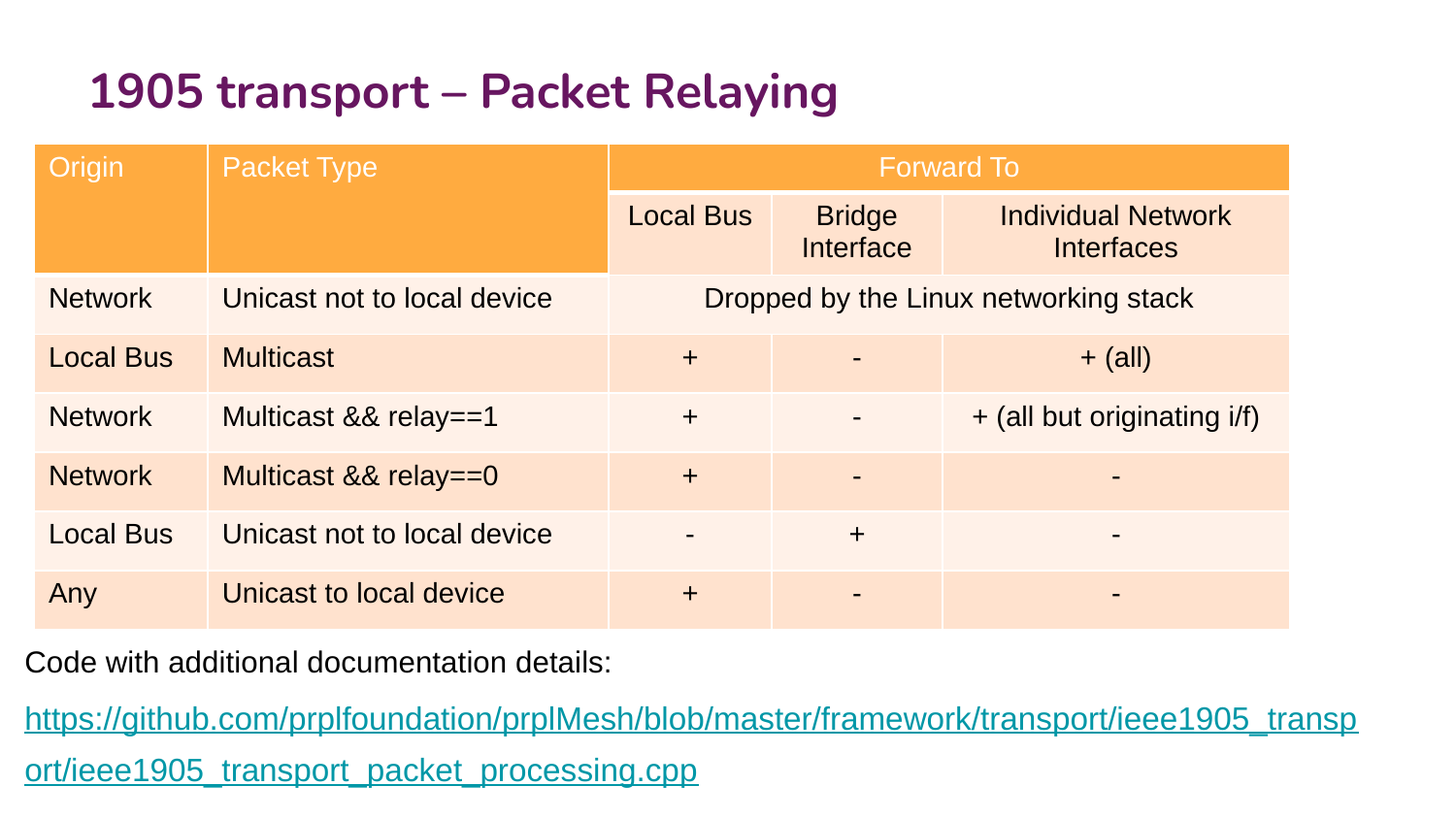

1905 transport – Packet Relaying

| Origin | Packet Type | Forward To |  |  |
| --- | --- | --- | --- | --- |
|  |  | Local Bus | Bridge Interface | Individual Network Interfaces |
| Network | Unicast not to local device | Dropped by the Linux networking stack |  |  |
| Local Bus | Multicast | + | - | + (all) |
| Network | Multicast && relay==1 | + | - | + (all but originating i/f) |
| Network | Multicast && relay==0 | + | - | - |
| Local Bus | Unicast not to local device | - | + | - |
| Any | Unicast to local device | + | - | - |

Code with additional documentation details: https://github.com/prplfoundation/prplMesh/blob/master/framework/transport/ieee1905_transport/ieee1905_transport_packet_processing.cpp